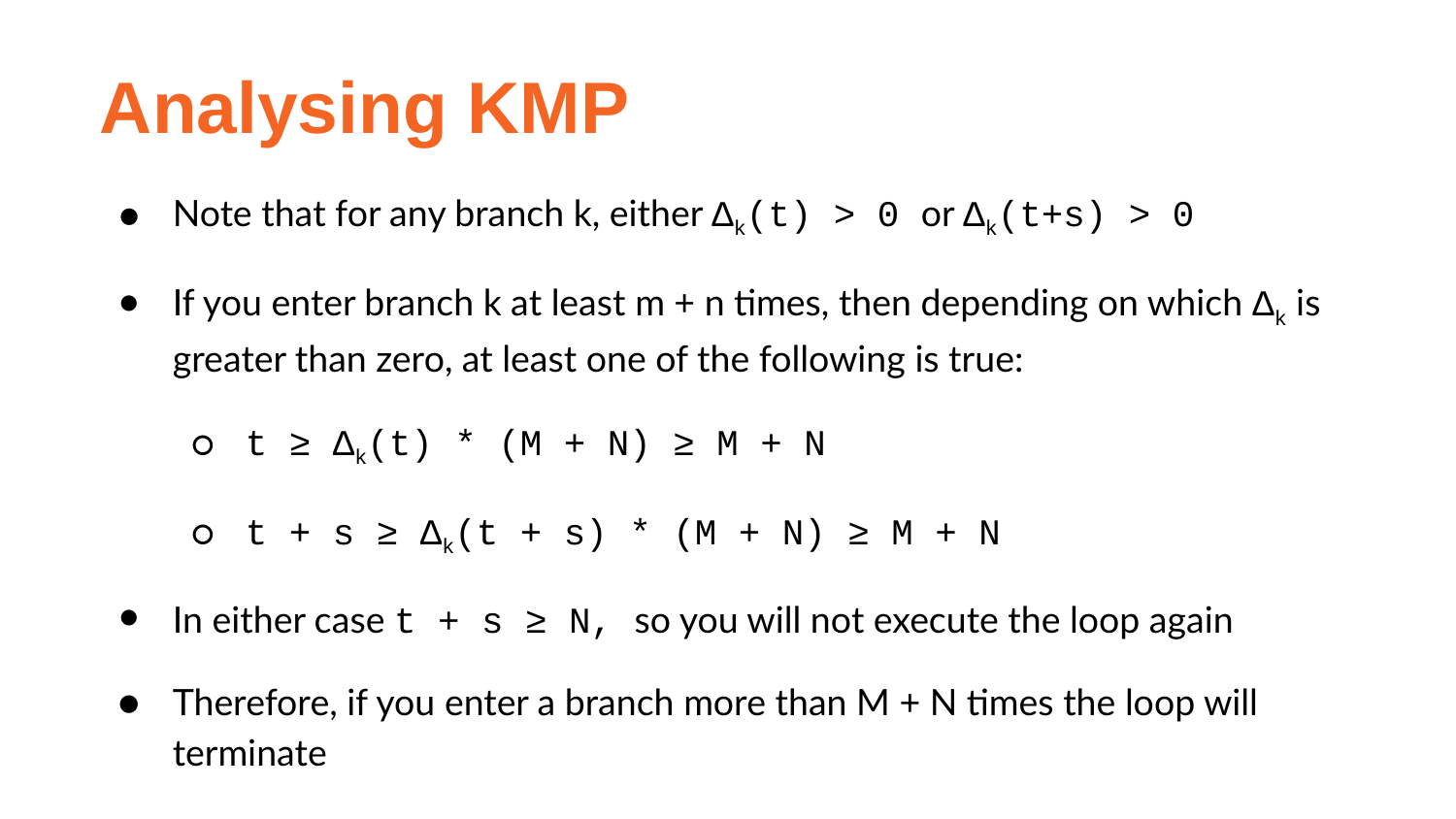

Analysing KMP
Note that for any branch k, either Δk(t) > 0 or Δk(t+s) > 0
If you enter branch k at least m + n times, then depending on which Δk is greater than zero, at least one of the following is true:
t ≥ Δk(t) * (M + N) ≥ M + N
t + s ≥ Δk(t + s) * (M + N) ≥ M + N
In either case t + s ≥ N, so you will not execute the loop again
Therefore, if you enter a branch more than M + N times the loop will terminate
On each iteration, the loop goes through one of the three branches
So the loop iterates at most 3*(M + N) = O(M + N) times